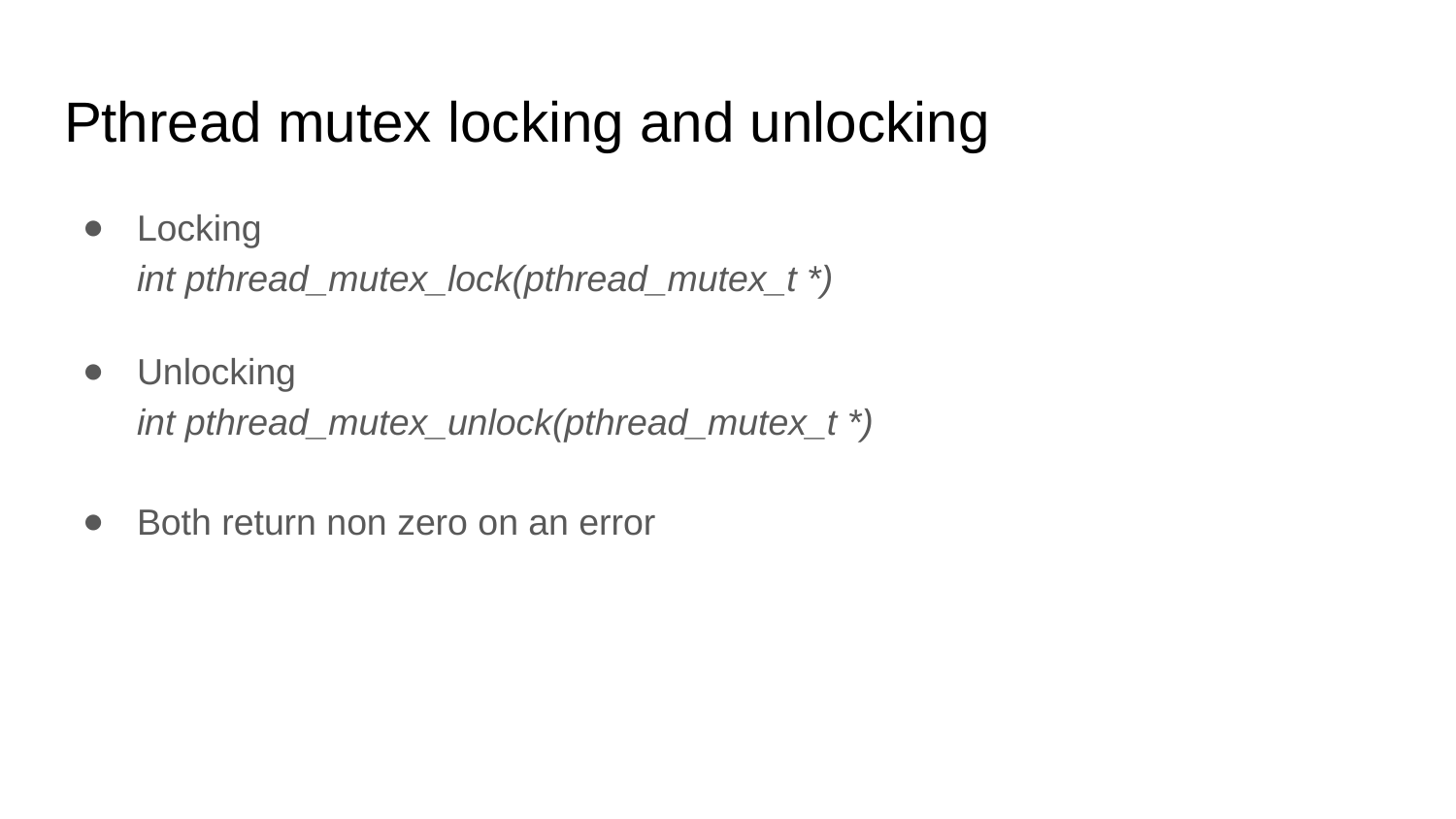

# Pthread mutex locking and unlocking
Locking
int pthread_mutex_lock(pthread_mutex_t *)
Unlocking
int pthread_mutex_unlock(pthread_mutex_t *)
Both return non zero on an error